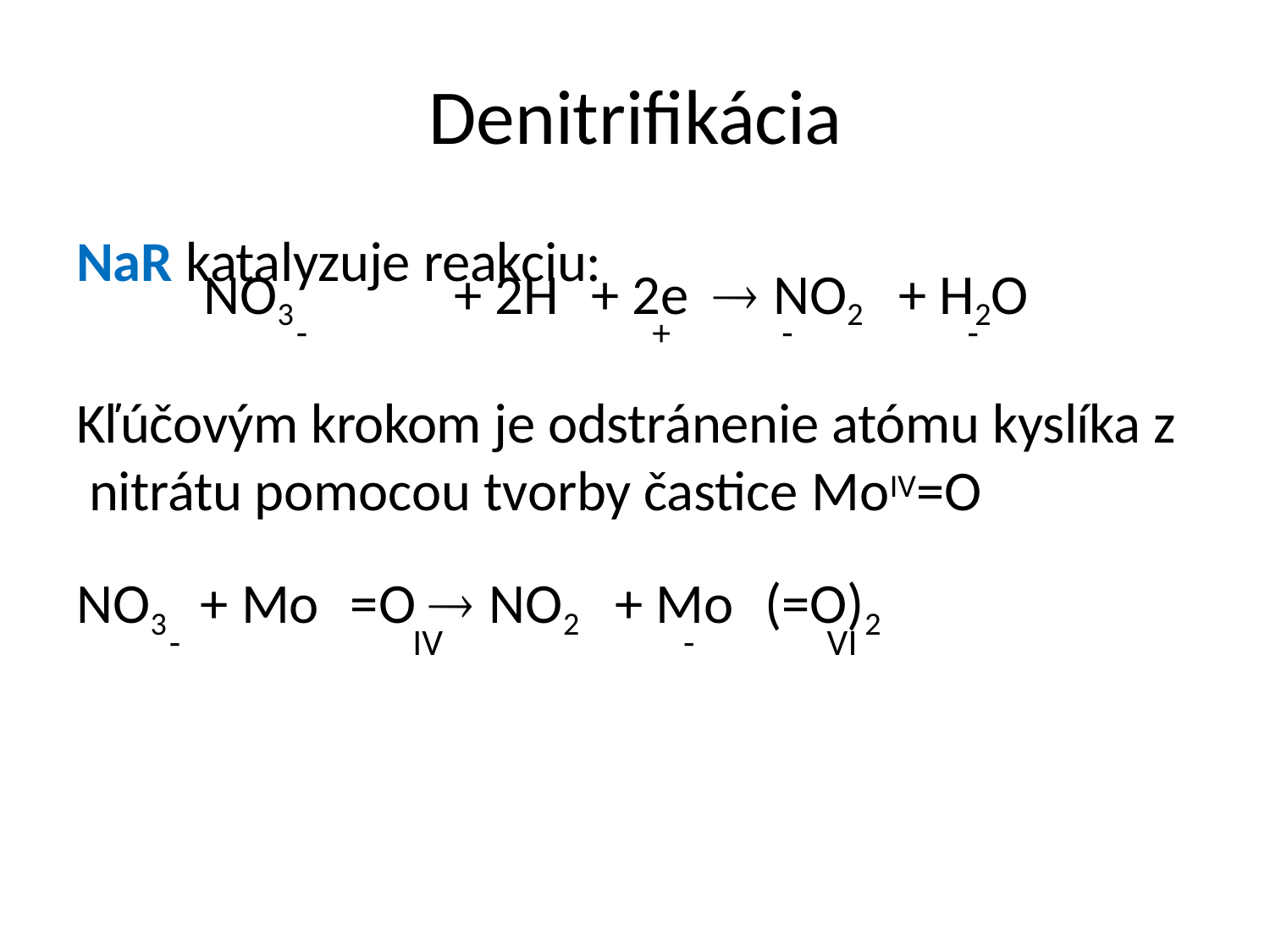

# Denitrifikácia
NaR katalyzuje reakciu:
NO3	+ 2H	+ 2e	→ NO2	+ H2O
-	+	-	-

Kľúčovým krokom je odstránenie atómu kyslíka z  nitrátu pomocou tvorby častice MoIV=O

NO3	+ Mo	=O → NO2	+ Mo	(=O)2
-	IV	-	VI